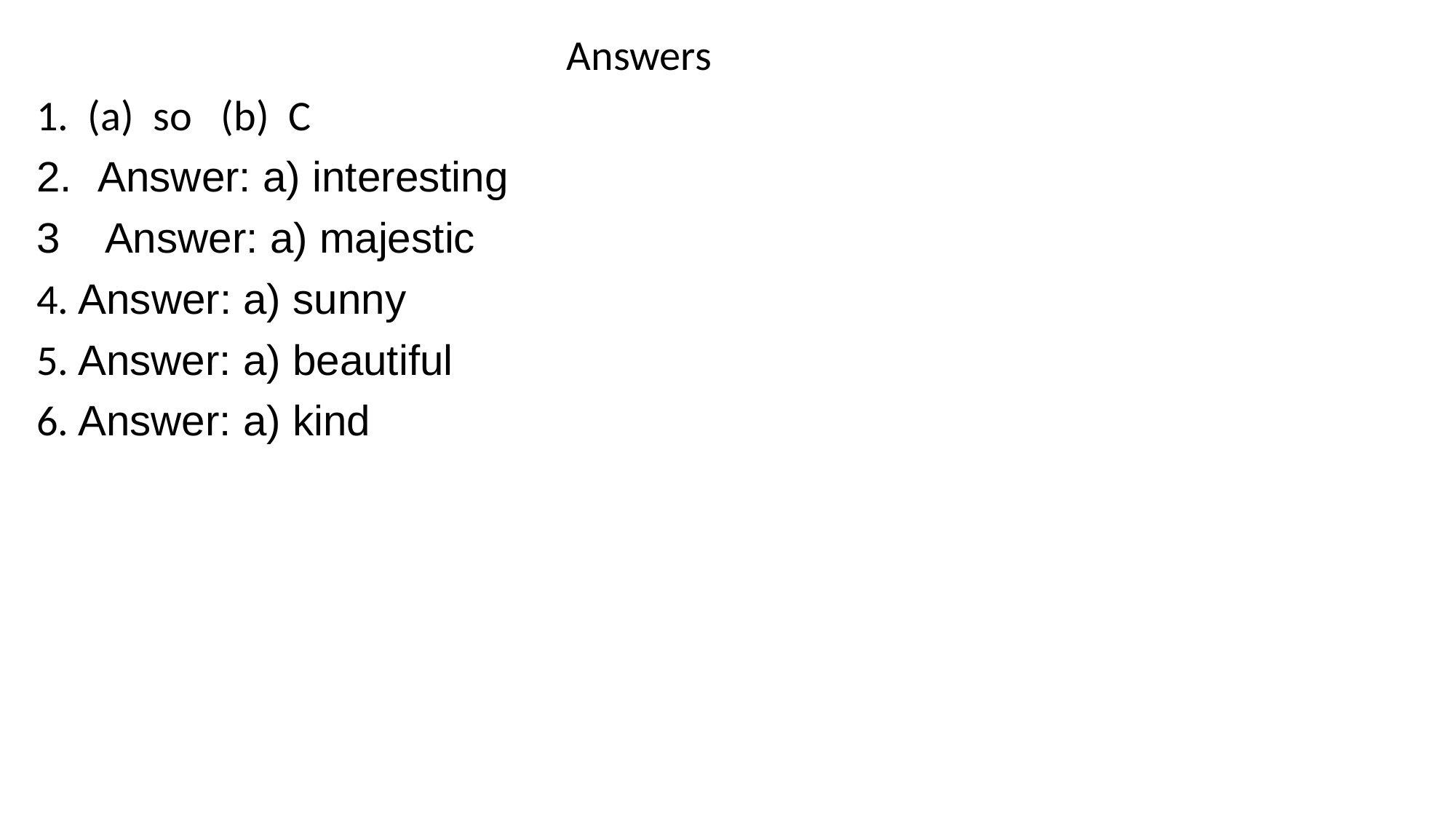

Answers
1.  (a)  so   (b)  C
Answer: a) interesting
3    Answer: a) majestic
4. Answer: a) sunny
5. Answer: a) beautiful
6. Answer: a) kind